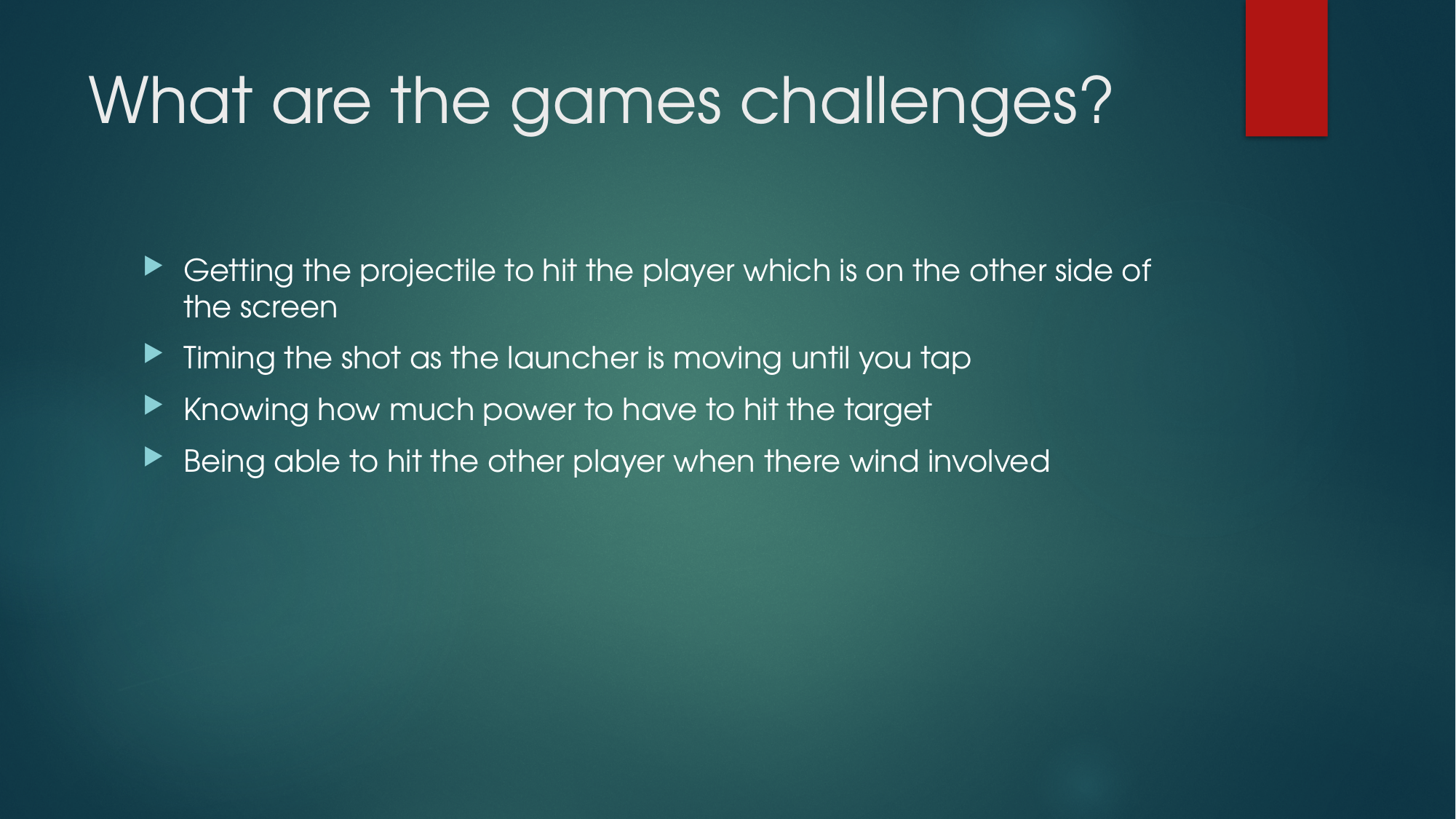

# What are the games challenges?
Getting the projectile to hit the player which is on the other side of the screen
Timing the shot as the launcher is moving until you tap
Knowing how much power to have to hit the target
Being able to hit the other player when there wind involved